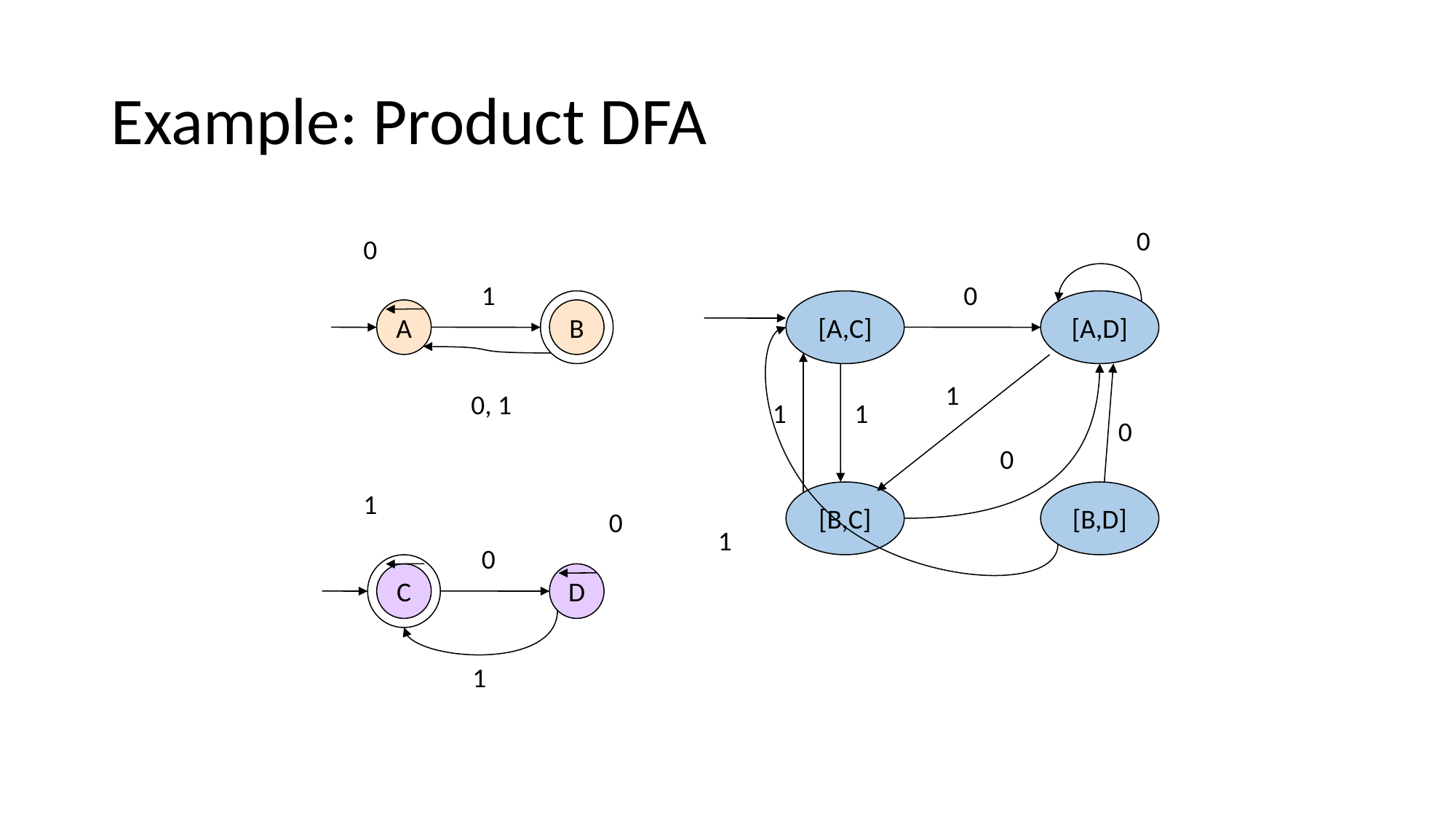

# Example: Product DFA

0
0
1
0

[A,C]
[A,D]
A
B

1
0, 1
1
1
0
0
1
[B,C]
[B,D]
0
1
0

C
D

1